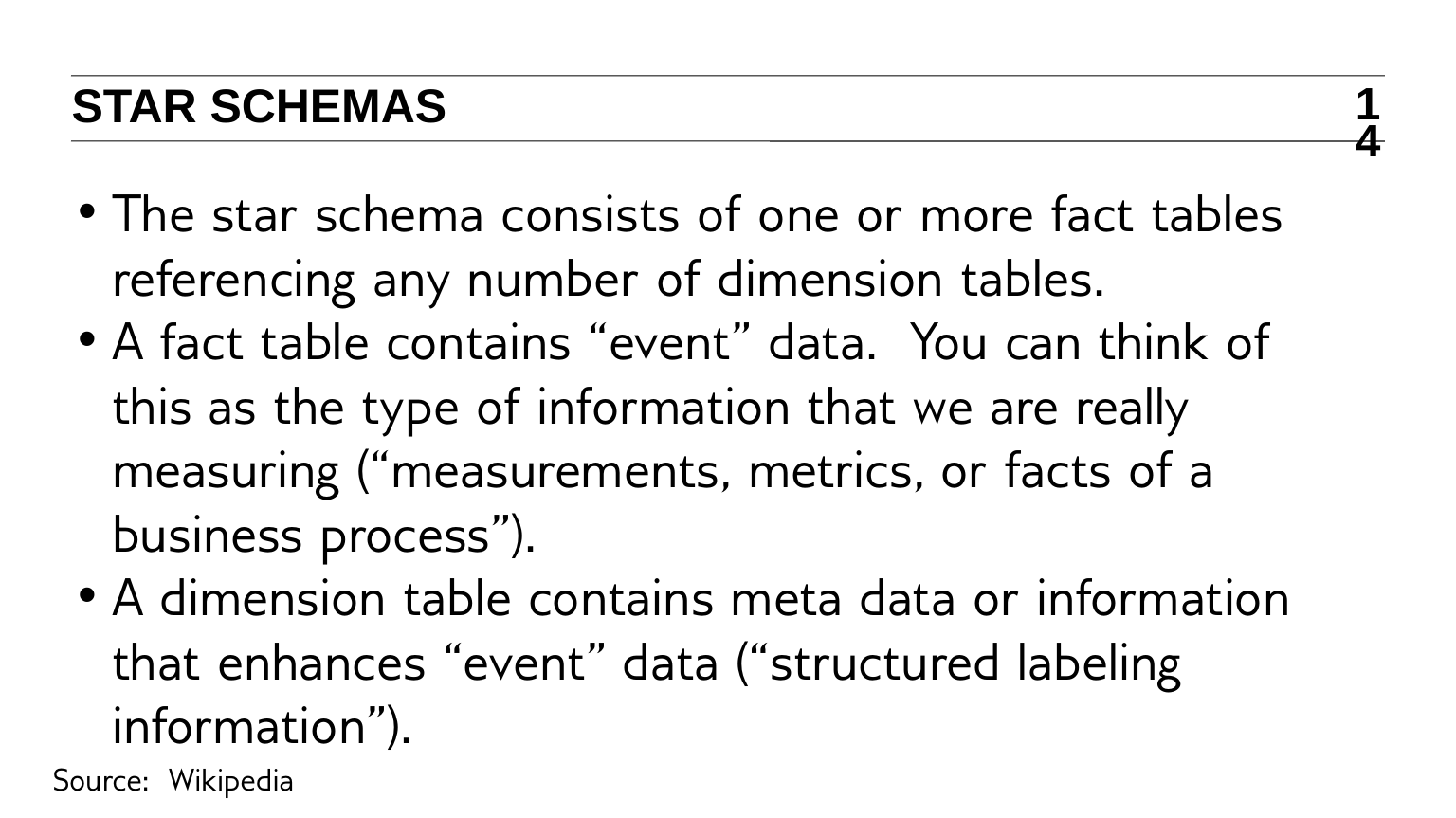

Star Schemas
14
The star schema consists of one or more fact tables referencing any number of dimension tables.
A fact table contains “event” data.  You can think of this as the type of information that we are really measuring (“measurements, metrics, or facts of a business process”).
A dimension table contains meta data or information that enhances “event” data (“structured labeling information”).
Source:  Wikipedia